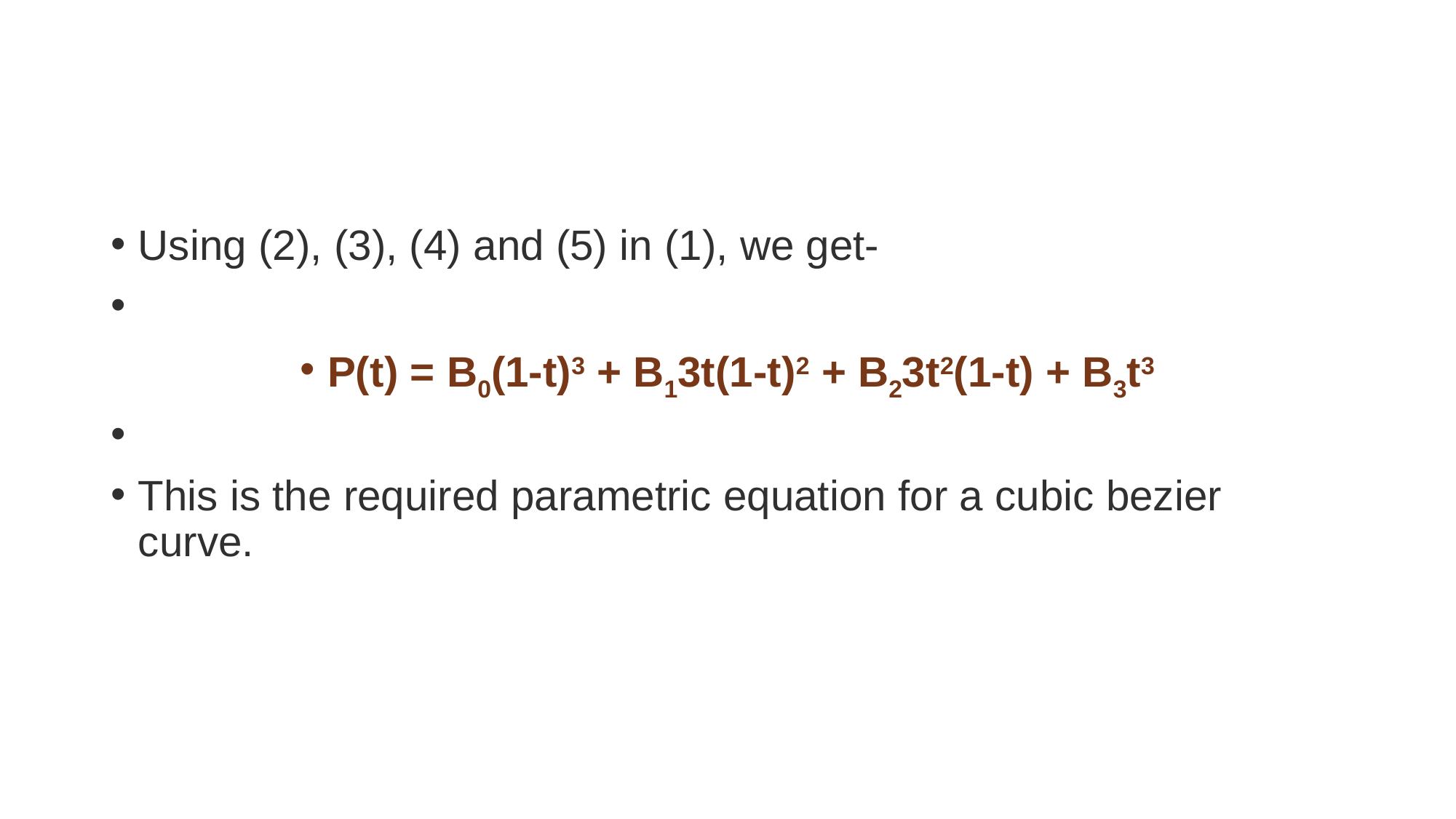

#
Using (2), (3), (4) and (5) in (1), we get-

P(t) = B0(1-t)3 + B13t(1-t)2 + B23t2(1-t) + B3t3

This is the required parametric equation for a cubic bezier curve.